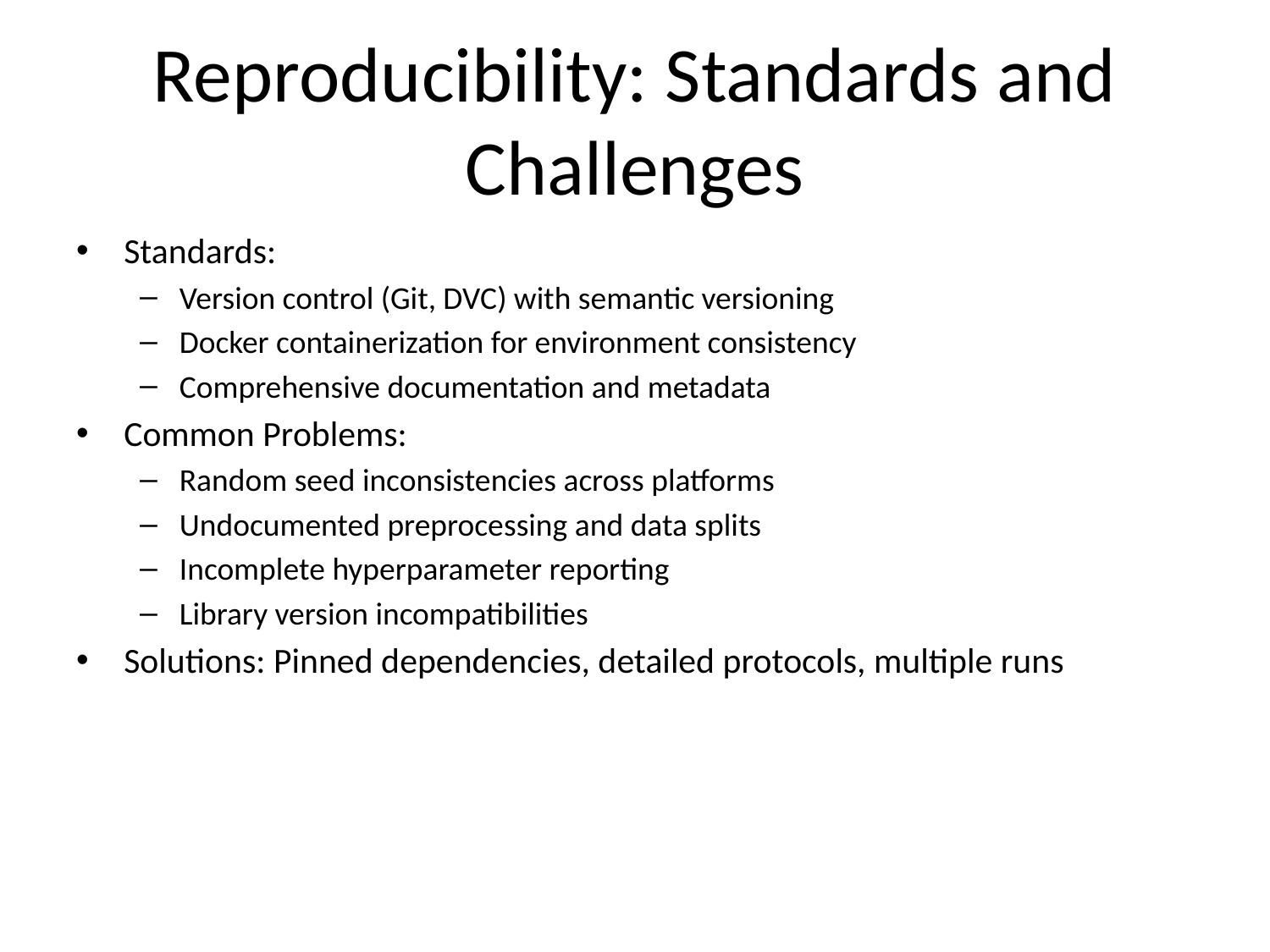

# Reproducibility: Standards and Challenges
Standards:
Version control (Git, DVC) with semantic versioning
Docker containerization for environment consistency
Comprehensive documentation and metadata
Common Problems:
Random seed inconsistencies across platforms
Undocumented preprocessing and data splits
Incomplete hyperparameter reporting
Library version incompatibilities
Solutions: Pinned dependencies, detailed protocols, multiple runs